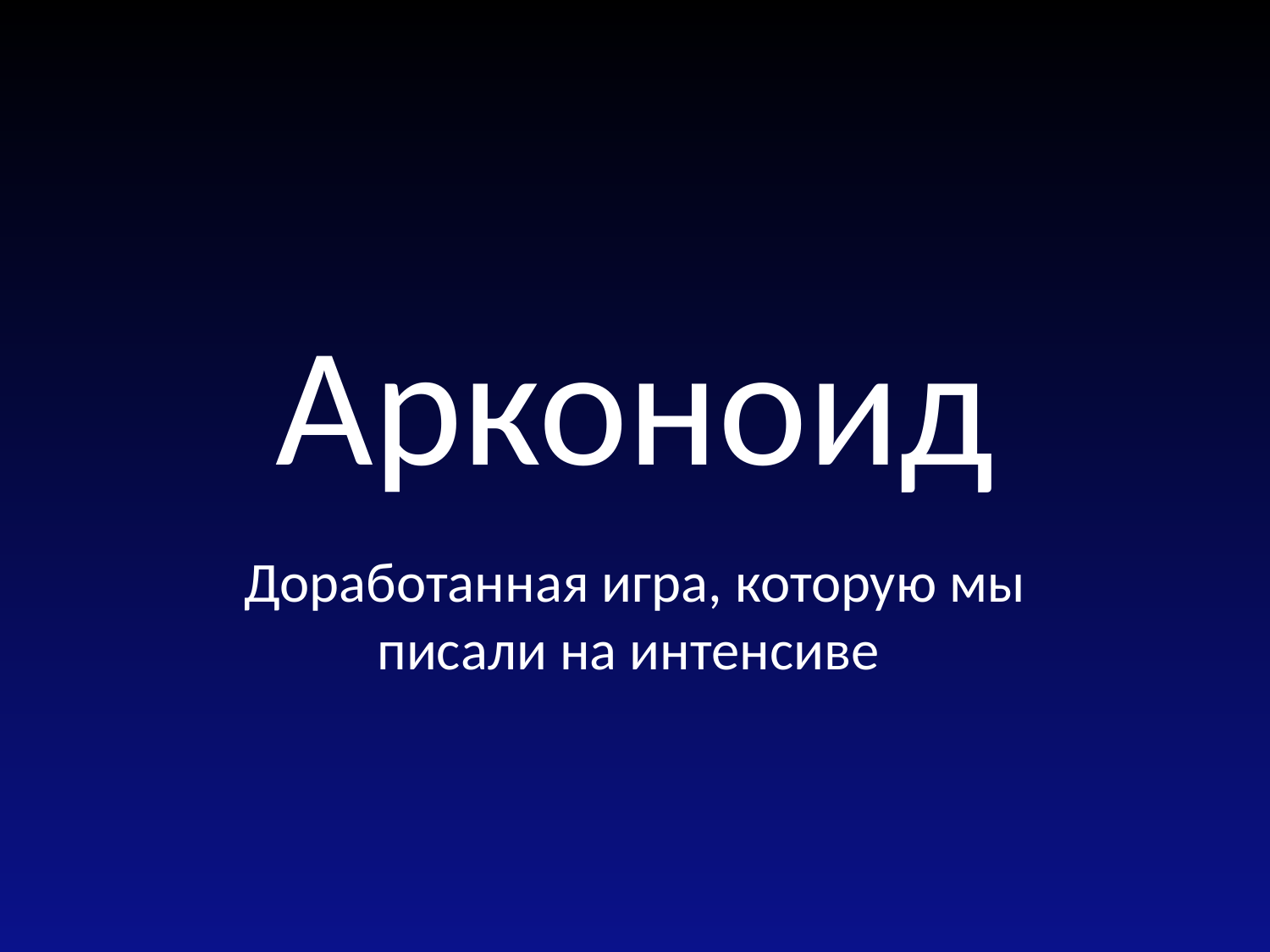

# Арконоид
Доработанная игра, которую мы писали на интенсиве